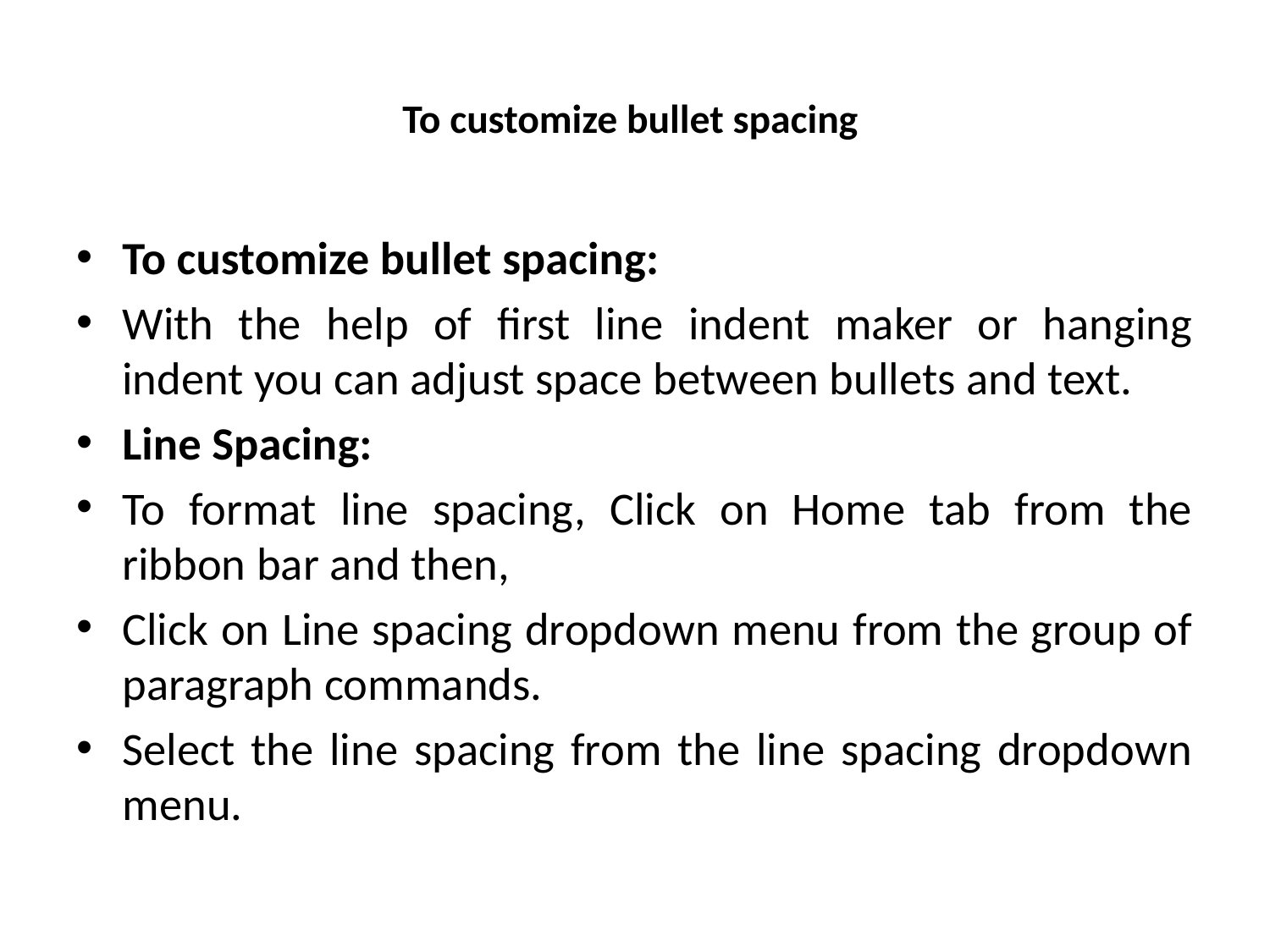

# To customize bullet spacing
To customize bullet spacing:
With the help of first line indent maker or hanging indent you can adjust space between bullets and text.
Line Spacing:
To format line spacing, Click on Home tab from the ribbon bar and then,
Click on Line spacing dropdown menu from the group of paragraph commands.
Select the line spacing from the line spacing dropdown menu.